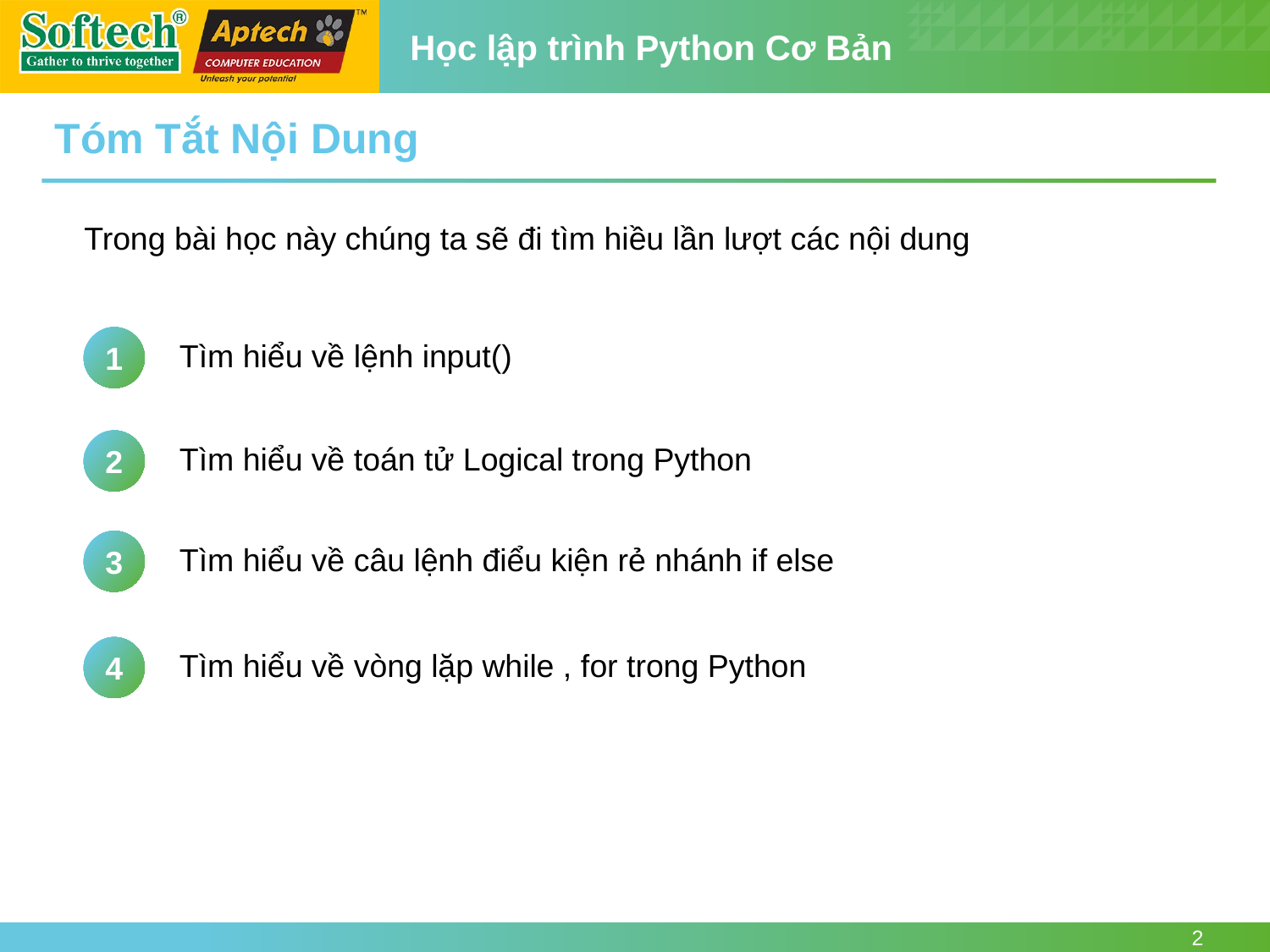

Tóm Tắt Nội Dung
Trong bài học này chúng ta sẽ đi tìm hiều lần lượt các nội dung
1
Tìm hiểu về lệnh input()
2
Tìm hiểu về toán tử Logical trong Python
3
Tìm hiểu về câu lệnh điểu kiện rẻ nhánh if else
4
Tìm hiểu về vòng lặp while , for trong Python
2